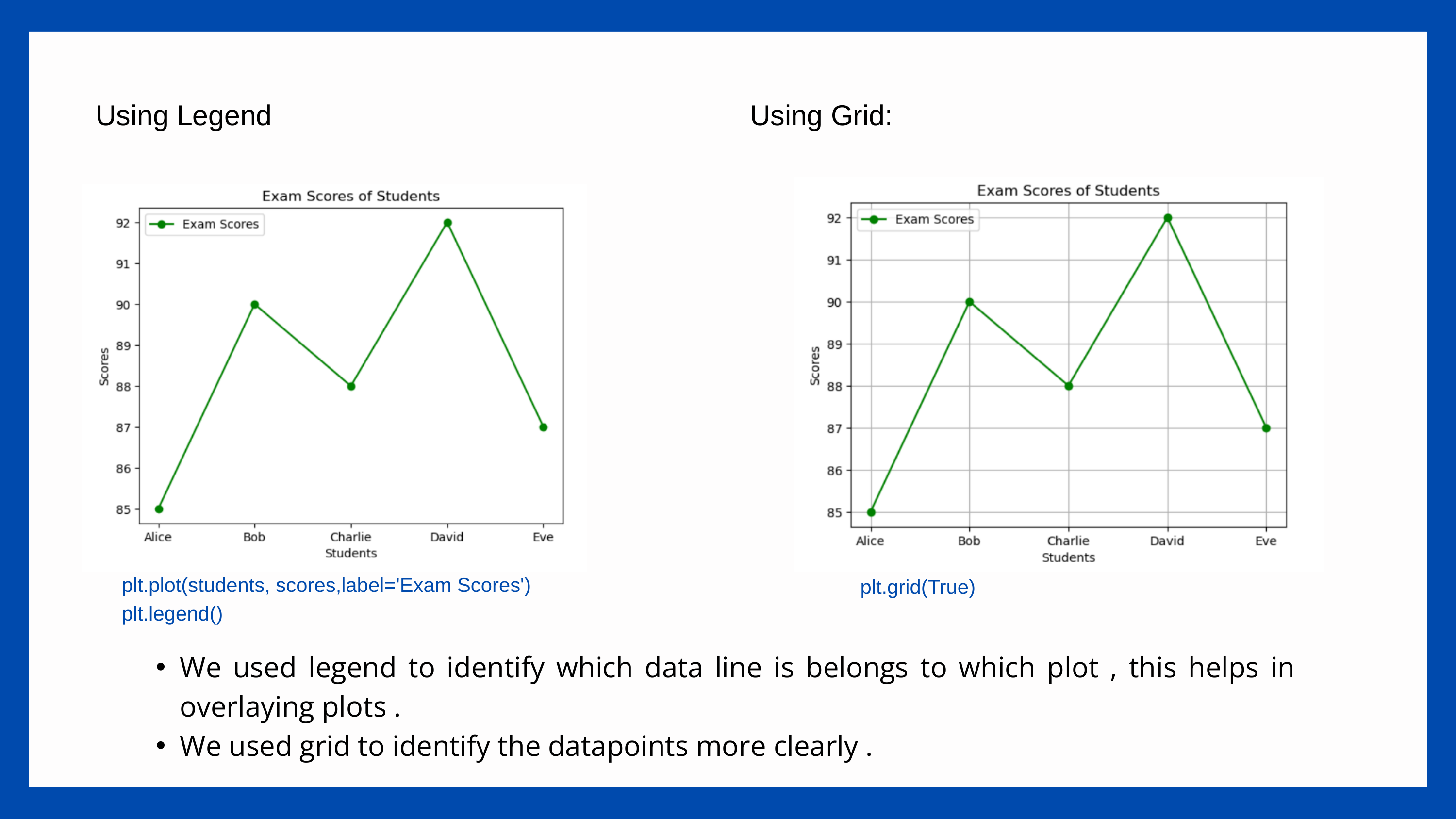

Using Legend
Using Grid:

plt.plot(students, scores,label='Exam Scores')
plt.legend()
plt.grid(True)
We used legend to identify which data line is belongs to which plot , this helps in overlaying plots .
We used grid to identify the datapoints more clearly .